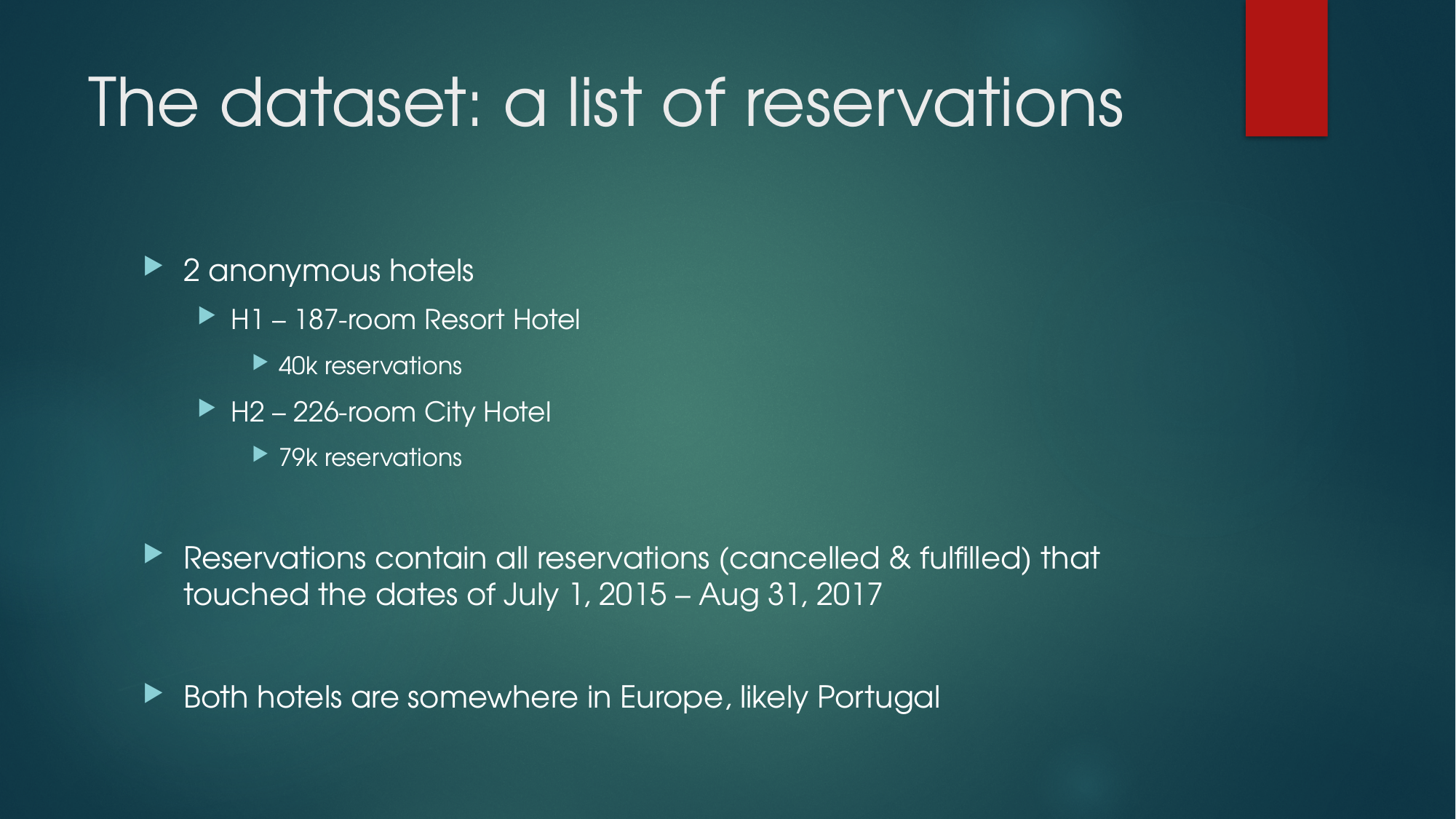

# The dataset: a list of reservations
2 anonymous hotels
H1 – 187-room Resort Hotel
40k reservations
H2 – 226-room City Hotel
79k reservations

Reservations contain all reservations (cancelled & fulfilled) that touched the dates of July 1, 2015 – Aug 31, 2017

Both hotels are somewhere in Europe, likely Portugal